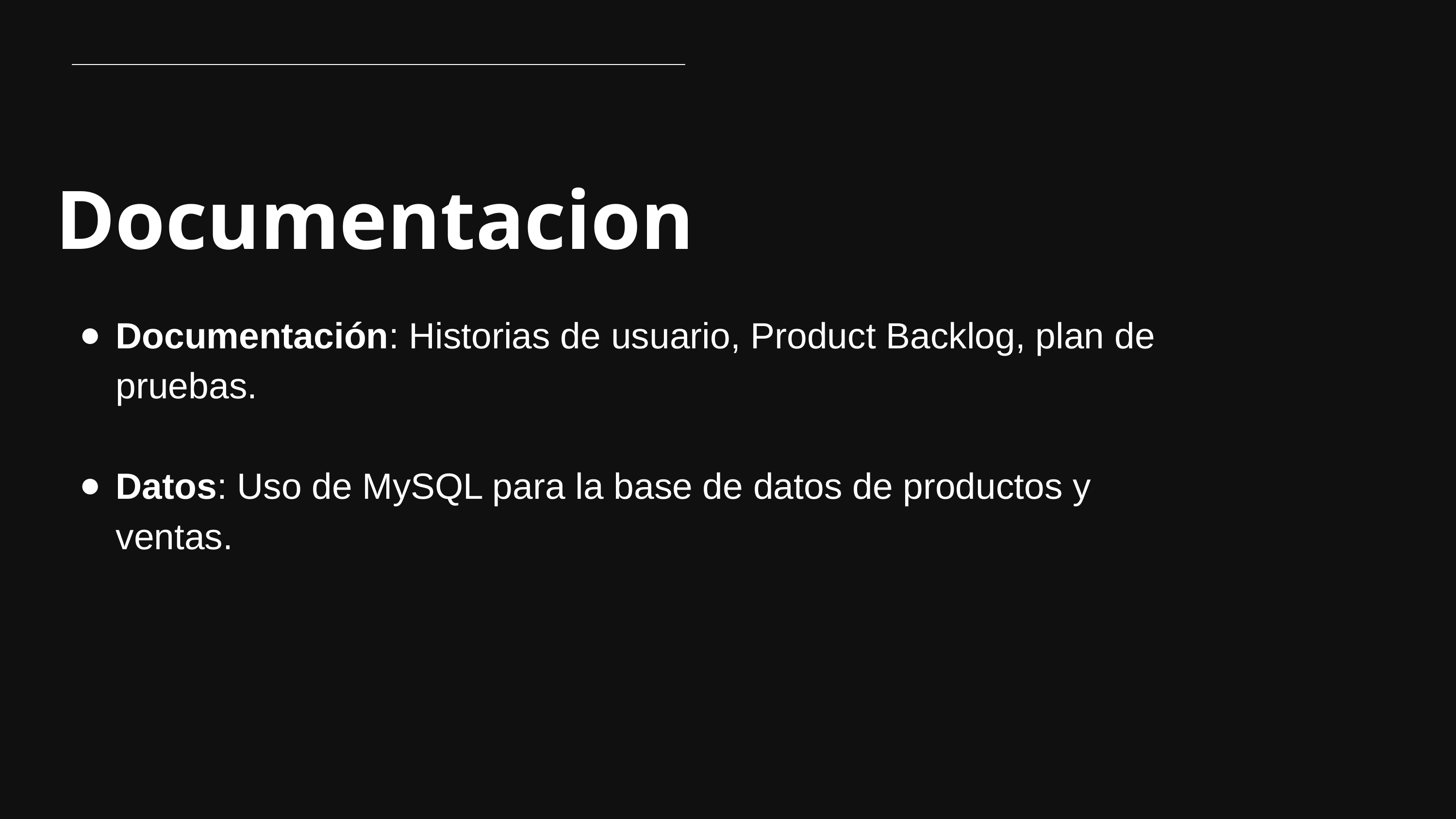

Documentacion

Documentación: Historias de usuario, Product Backlog, plan de pruebas.

Datos: Uso de MySQL para la base de datos de productos y ventas.